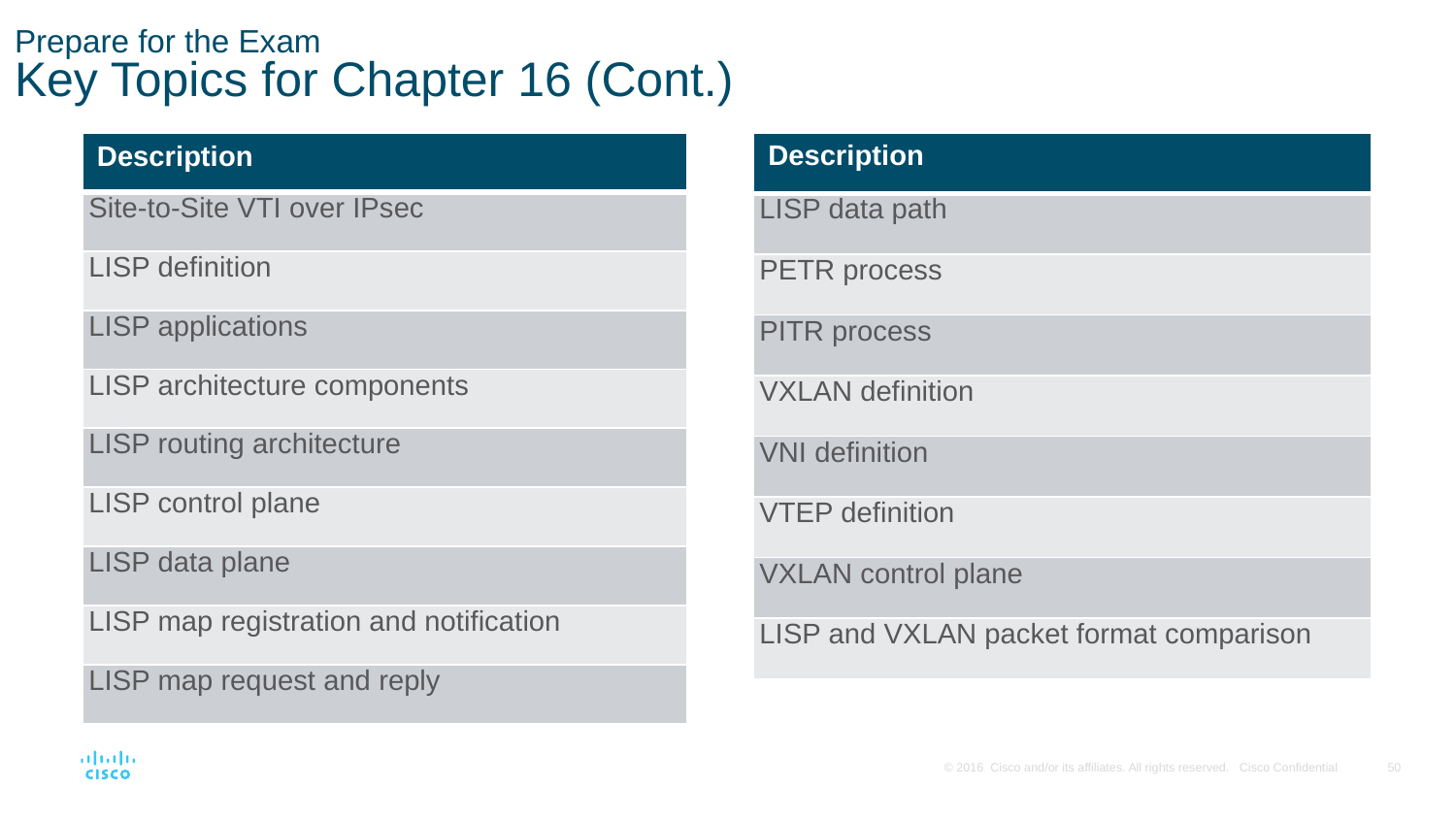

# Prepare for the Exam Key Topics for Chapter 16 (Cont.)
| Description |
| --- |
| LISP data path |
| PETR process |
| PITR process |
| VXLAN definition |
| VNI definition |
| VTEP definition |
| VXLAN control plane |
| LISP and VXLAN packet format comparison |
| Description |
| --- |
| Site-to-Site VTI over IPsec |
| LISP definition |
| LISP applications |
| LISP architecture components |
| LISP routing architecture |
| LISP control plane |
| LISP data plane |
| LISP map registration and notification |
| LISP map request and reply |